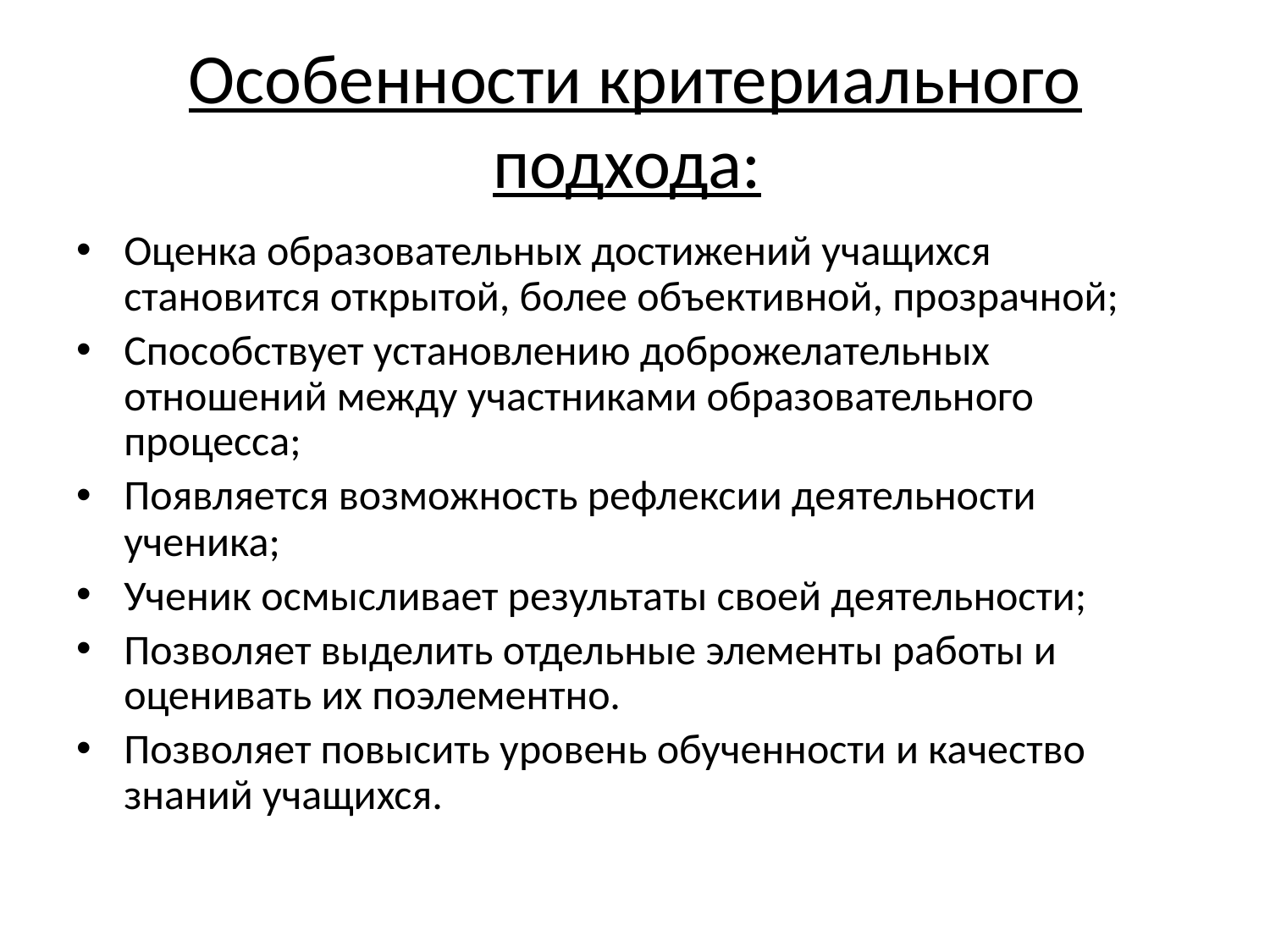

# Особенности критериального подхода:
Оценка образовательных достижений учащихся становится открытой, более объективной, прозрачной;
Способствует установлению доброжелательных отношений между участниками образовательного процесса;
Появляется возможность рефлексии деятельности ученика;
Ученик осмысливает результаты своей деятельности;
Позволяет выделить отдельные элементы работы и оценивать их поэлементно.
Позволяет повысить уровень обученности и качество знаний учащихся.